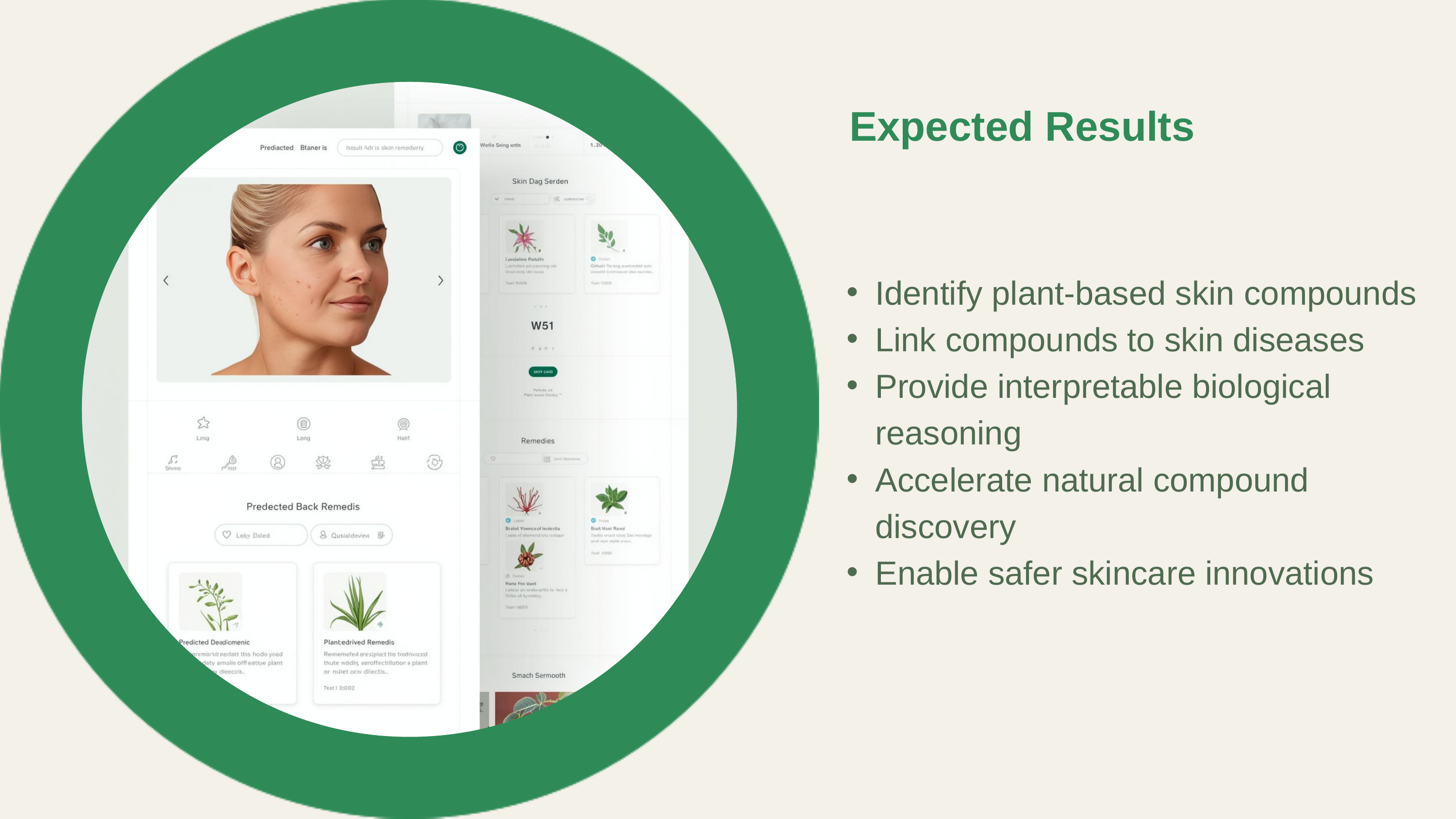

Expected Results
Identify plant-based skin compounds
Link compounds to skin diseases
Provide interpretable biological reasoning
Accelerate natural compound discovery
Enable safer skincare innovations